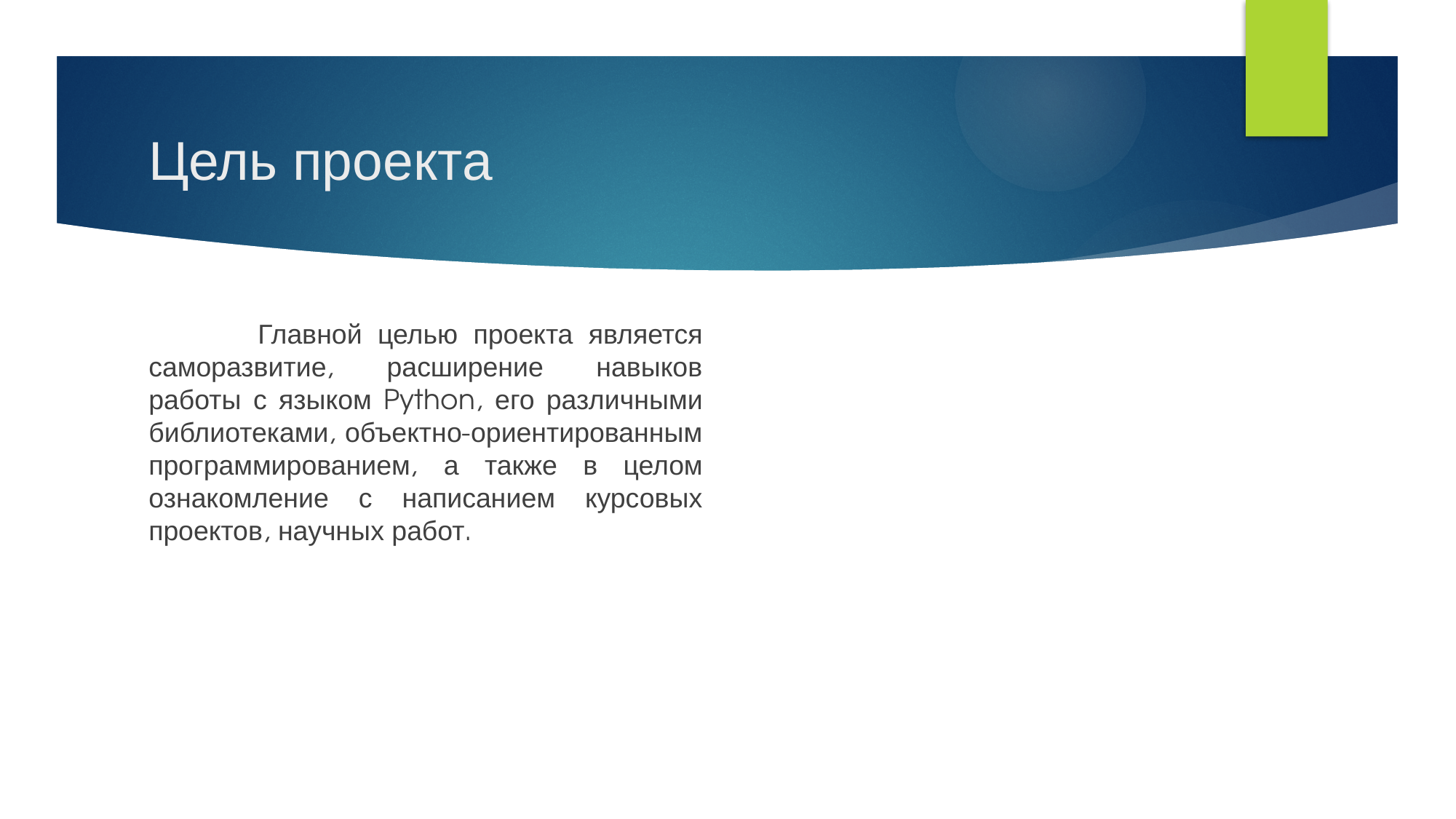

# Цель проекта
	Главной целью проекта является саморазвитие, расширение навыков работы с языком Python, его различными библиотеками, объектно-ориентированным программированием, а также в целом ознакомление с написанием курсовых проектов, научных работ.